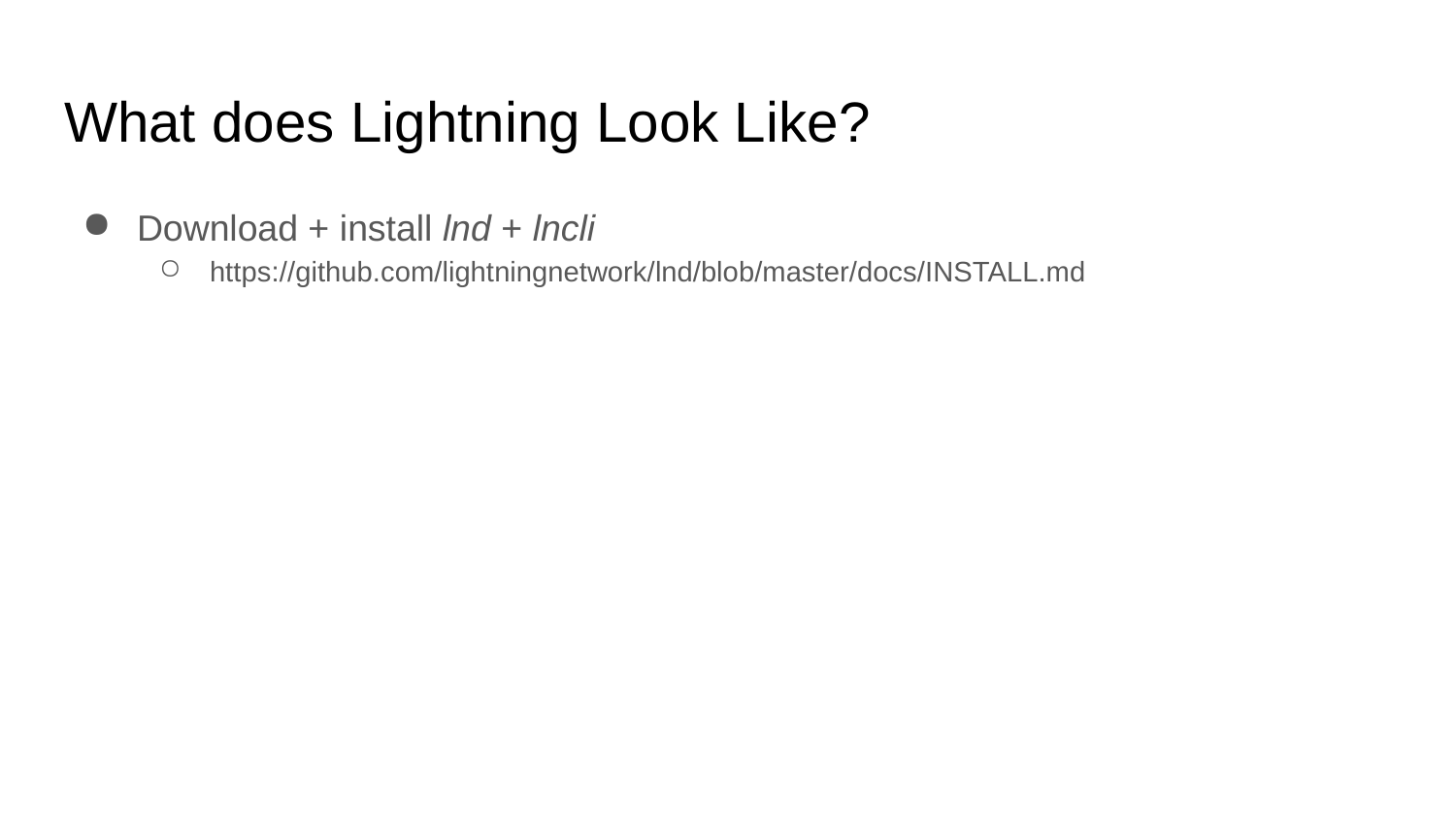

# What does Lightning Look Like?
Download + install lnd + lncli
https://github.com/lightningnetwork/lnd/blob/master/docs/INSTALL.md